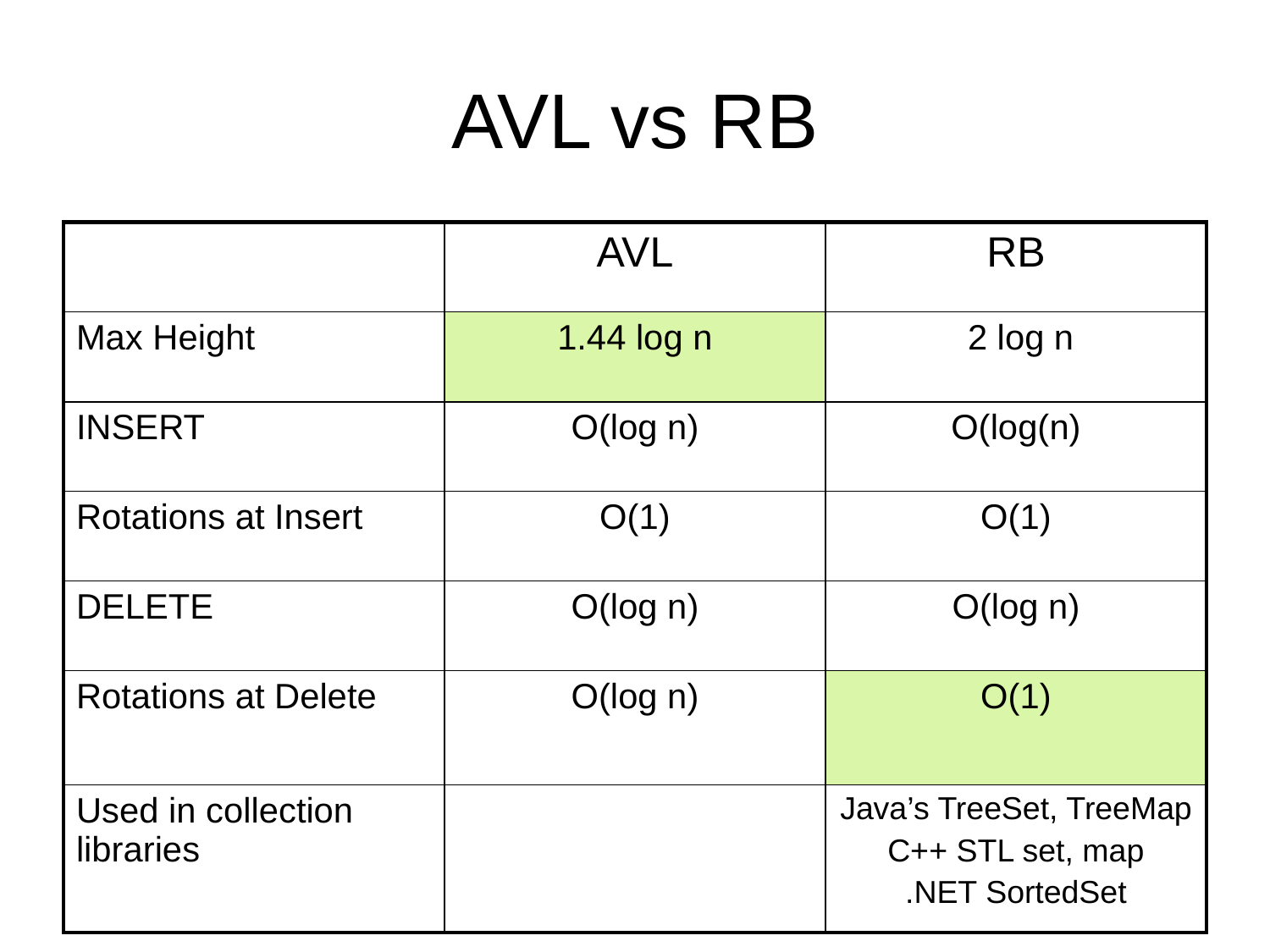

# AVL vs RB
|  | AVL | RB |
| --- | --- | --- |
| Max Height | 1.44 log n | 2 log n |
| INSERT | O(log n) | O(log(n) |
| Rotations at Insert | O(1) | O(1) |
| DELETE | O(log n) | O(log n) |
| Rotations at Delete | O(log n) | O(1) |
| Used in collection libraries |  | Java’s TreeSet, TreeMap C++ STL set, map .NET SortedSet |